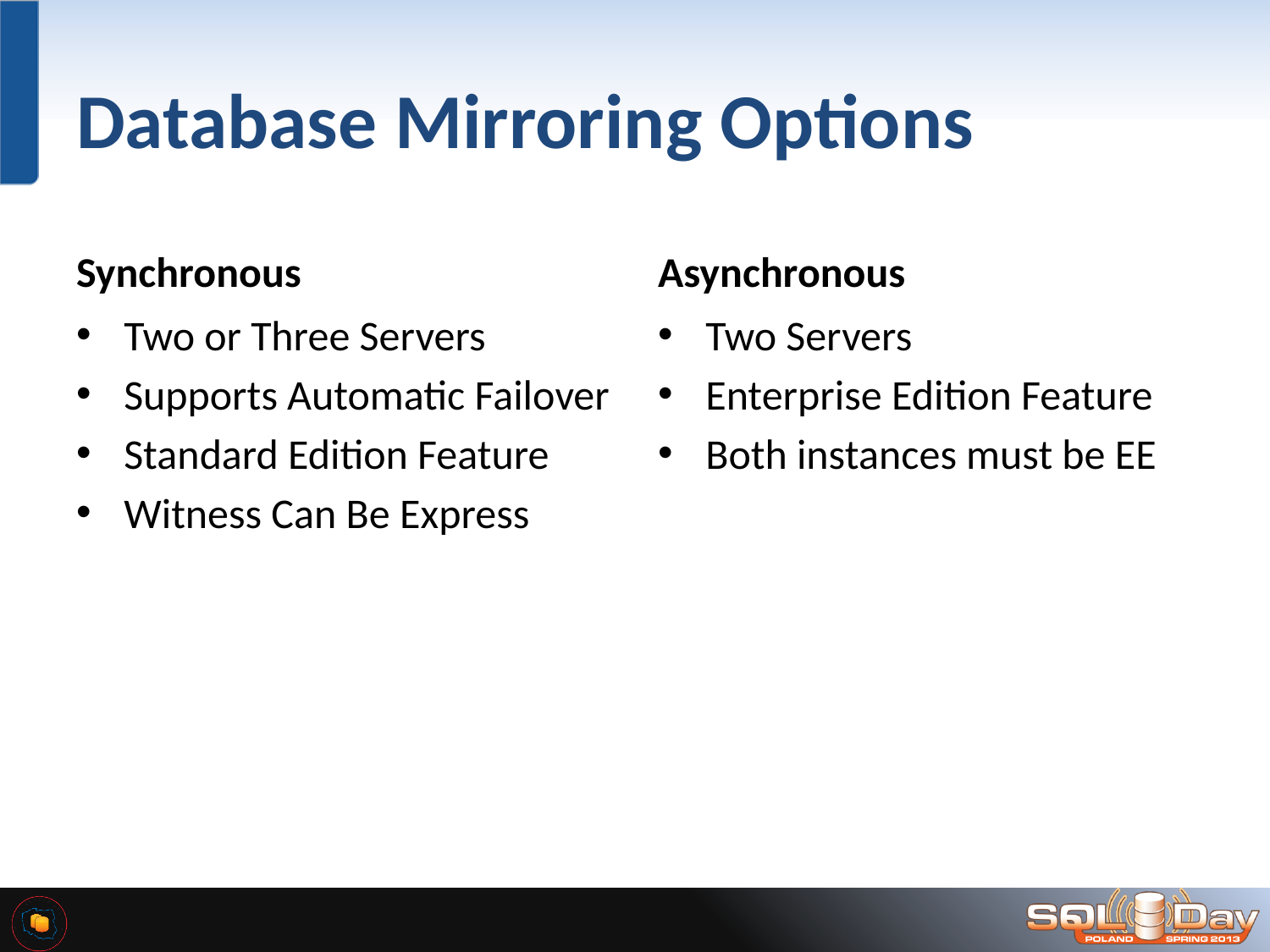

# Database Mirroring Options
Synchronous
Asynchronous
Two or Three Servers
Supports Automatic Failover
Standard Edition Feature
Witness Can Be Express
Two Servers
Enterprise Edition Feature
Both instances must be EE